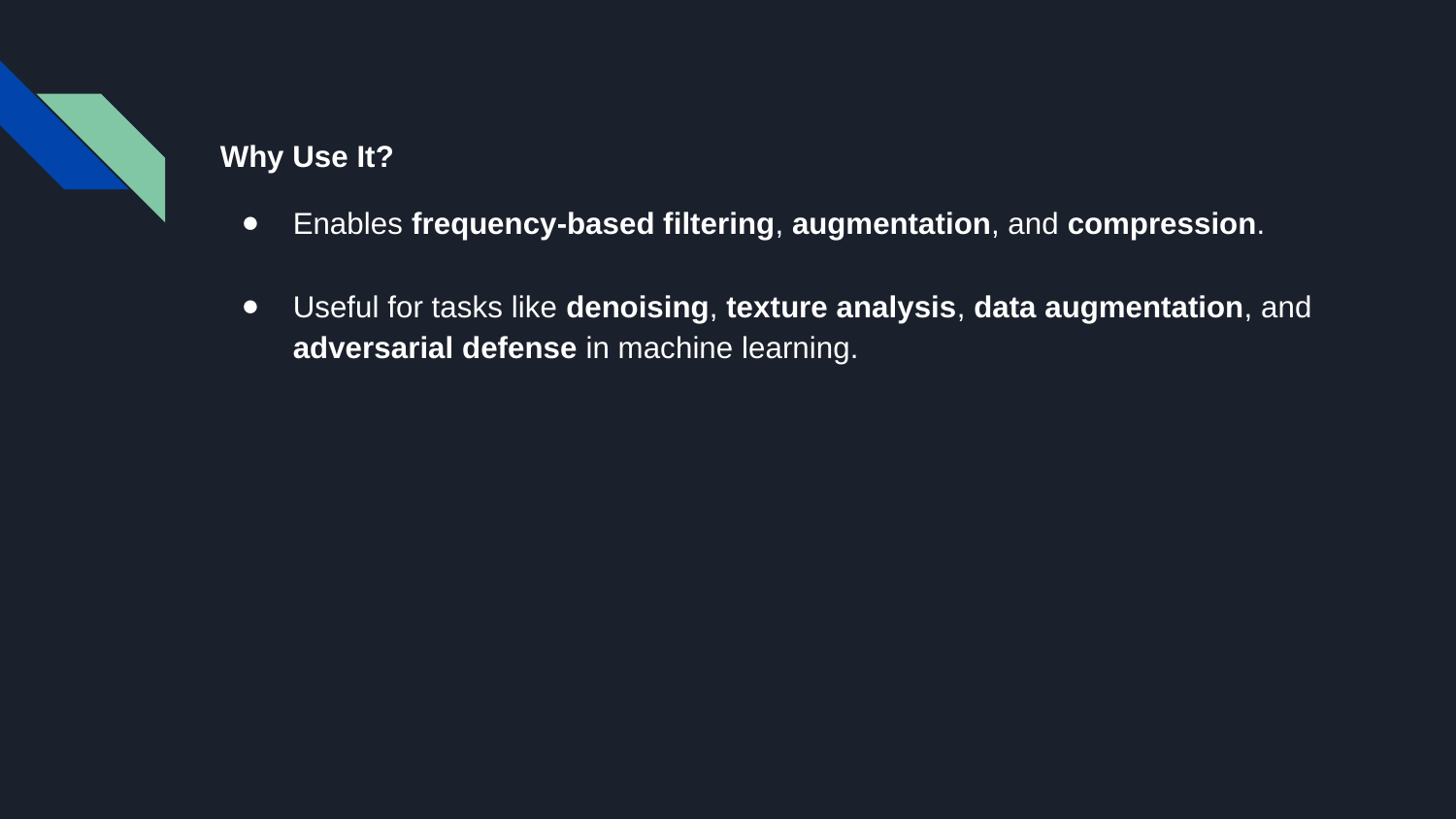

Why Use It?
Enables frequency-based filtering, augmentation, and compression.
Useful for tasks like denoising, texture analysis, data augmentation, and adversarial defense in machine learning.